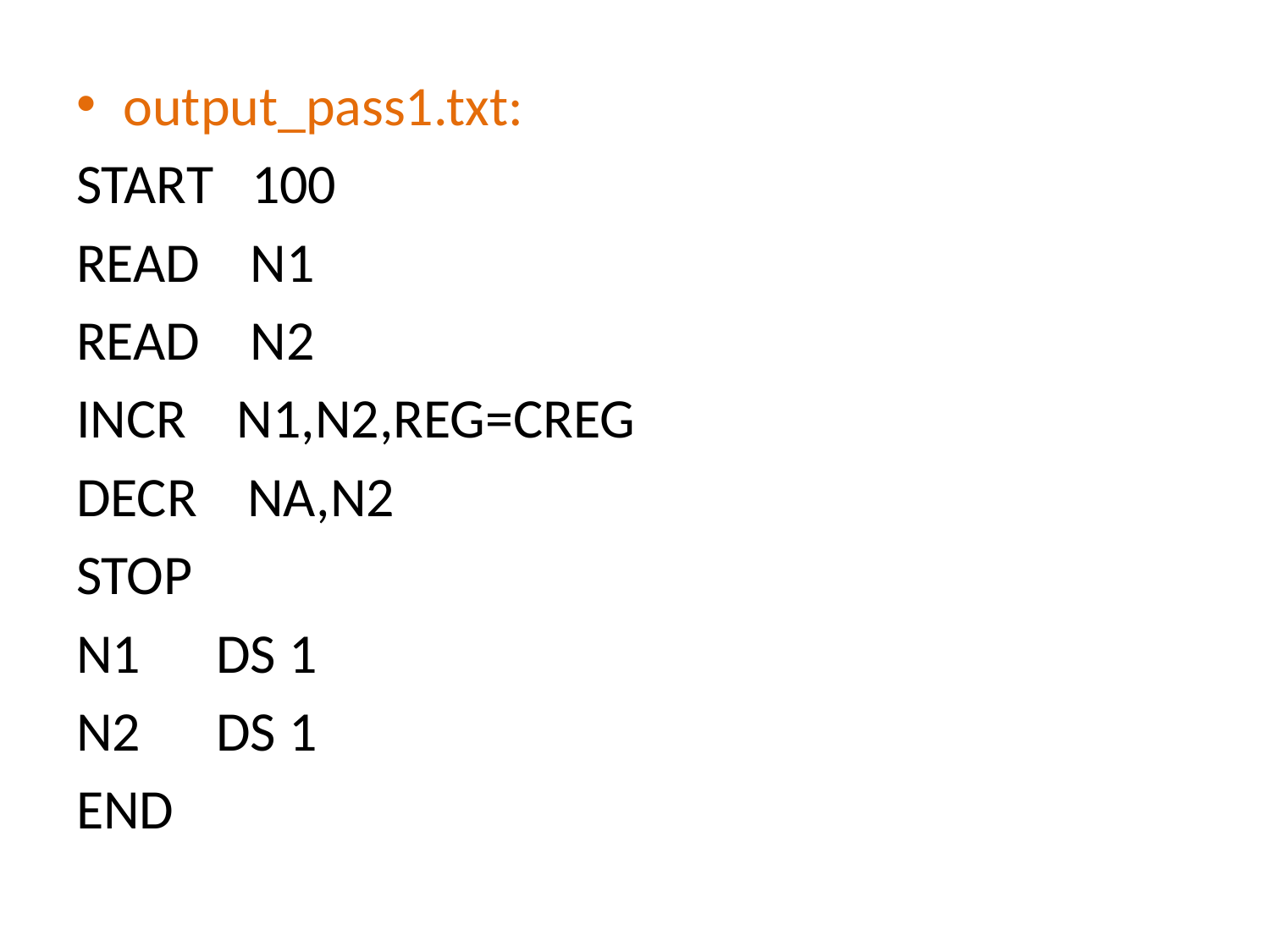

output_pass1.txt:
START   100
READ    N1
READ    N2
INCR    N1,N2,REG=CREG
DECR    NA,N2
STOP
N1      DS 1
N2      DS 1
END